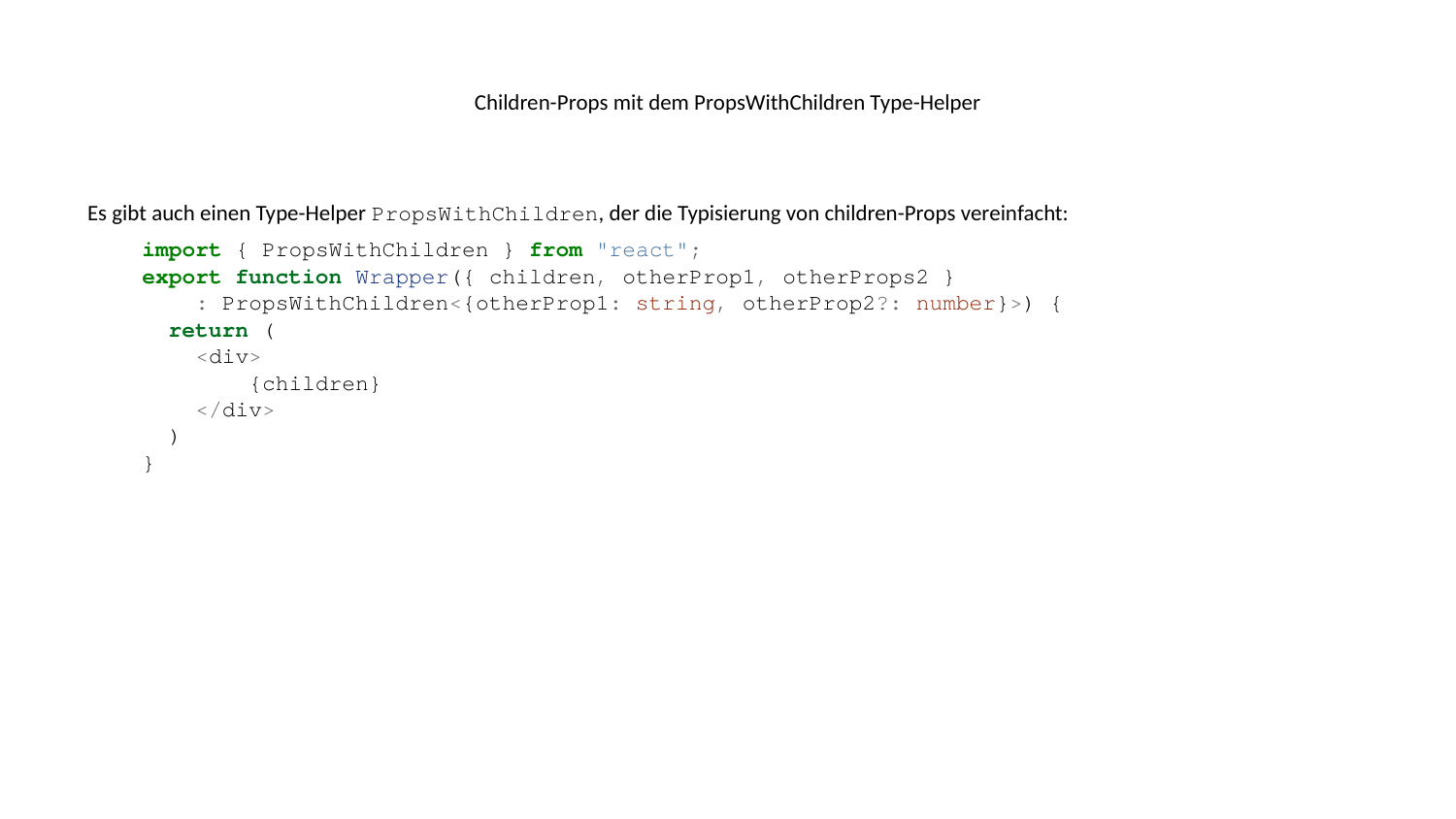

# Children-Props mit dem PropsWithChildren Type-Helper
Es gibt auch einen Type-Helper PropsWithChildren, der die Typisierung von children-Props vereinfacht:
import { PropsWithChildren } from "react";
export function Wrapper({ children, otherProp1, otherProps2 }
    : PropsWithChildren<{otherProp1: string, otherProp2?: number}>) {
  return (
    <div>
        {children}
    </div>
  )
}